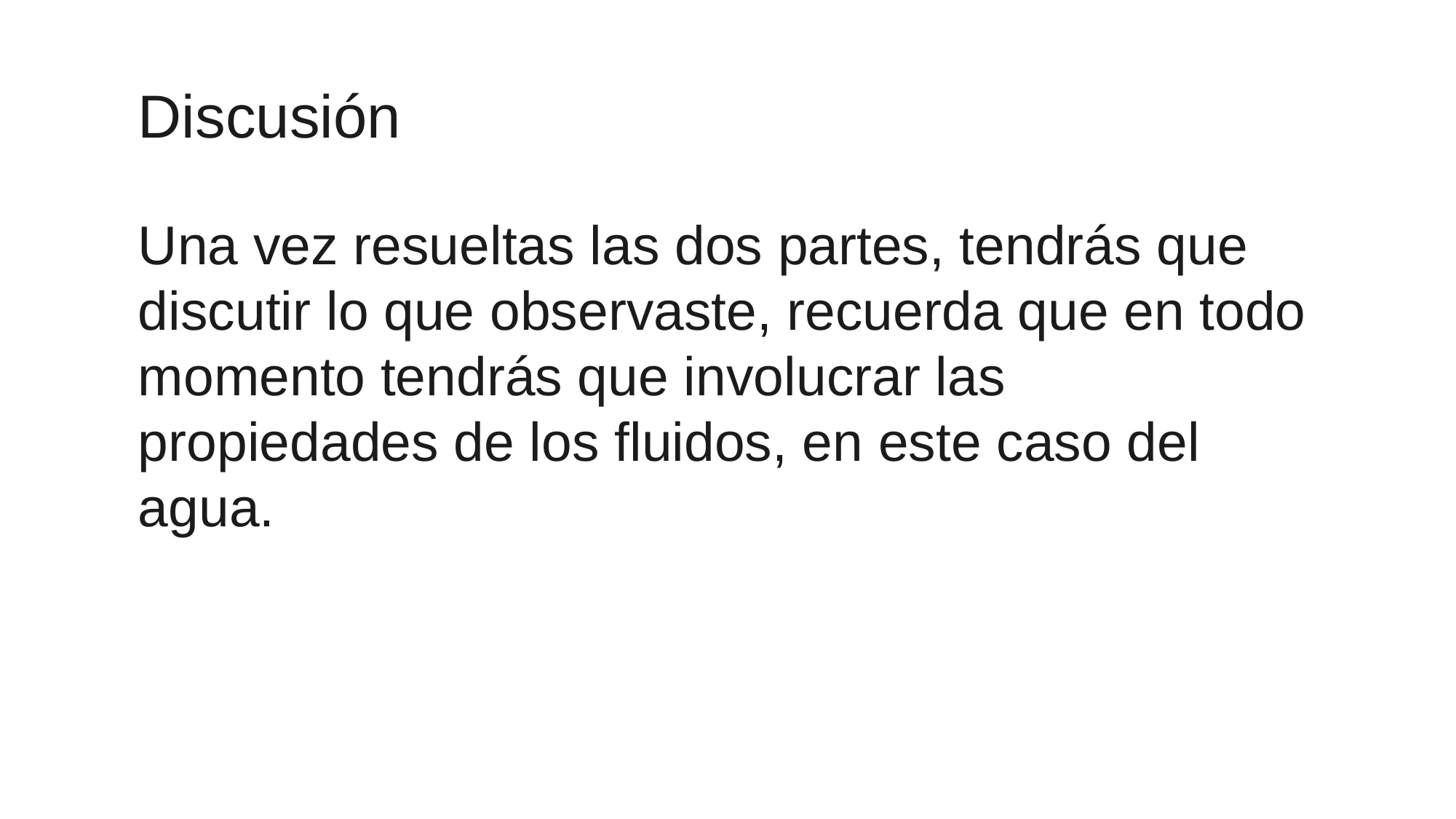

# Discusión
Una vez resueltas las dos partes, tendrás que discutir lo que observaste, recuerda que en todo momento tendrás que involucrar las propiedades de los fluidos, en este caso del agua.